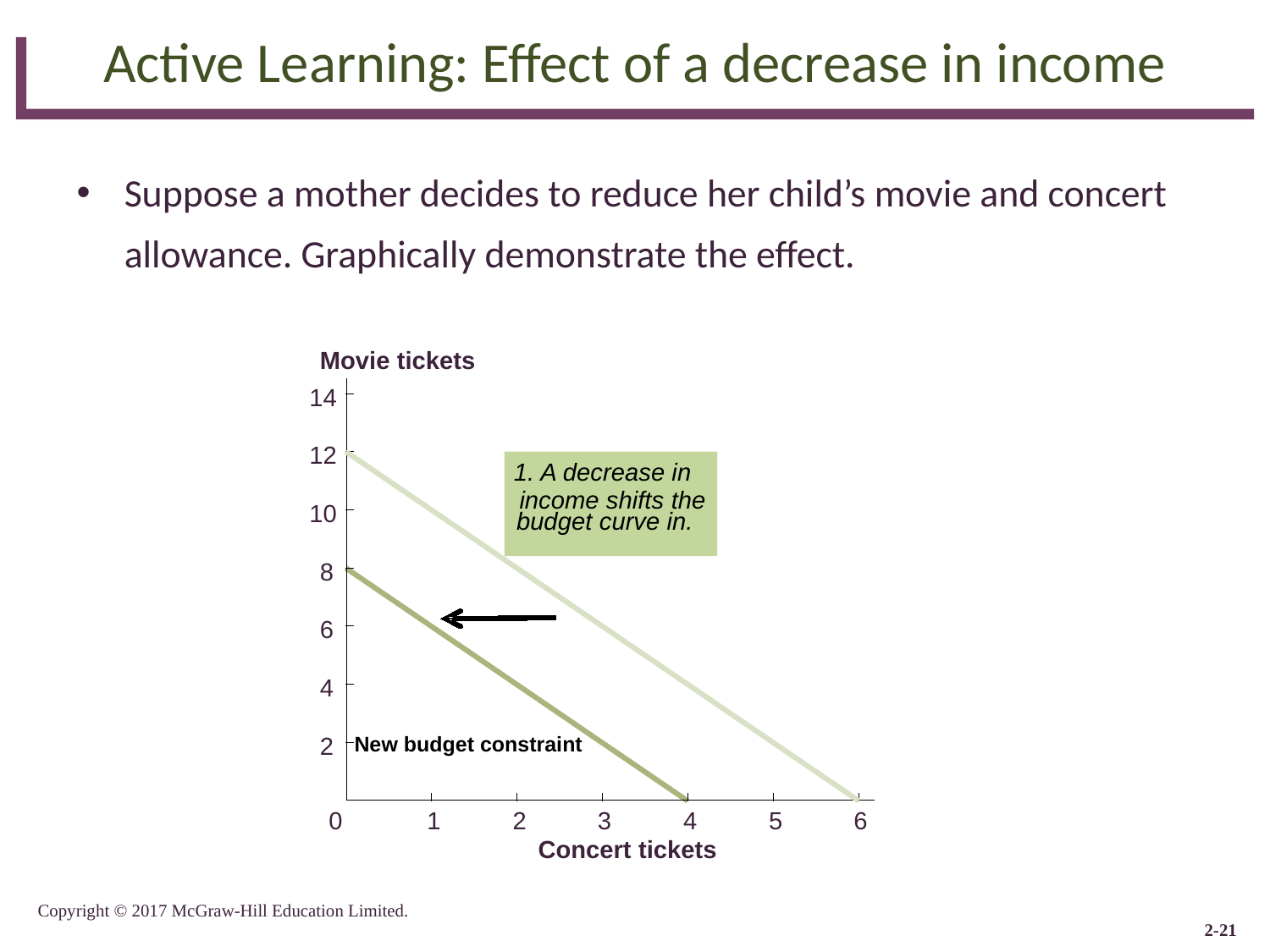

# Active Learning: Effect of a decrease in income
Suppose a mother decides to reduce her child’s movie and concert allowance. Graphically demonstrate the effect.
Movie tickets

14

12

10

8

6

4

2

0
1
2
3
4
5
6
Concert tickets

1. A decrease in
income shifts the
budget curve in.

New budget constraint